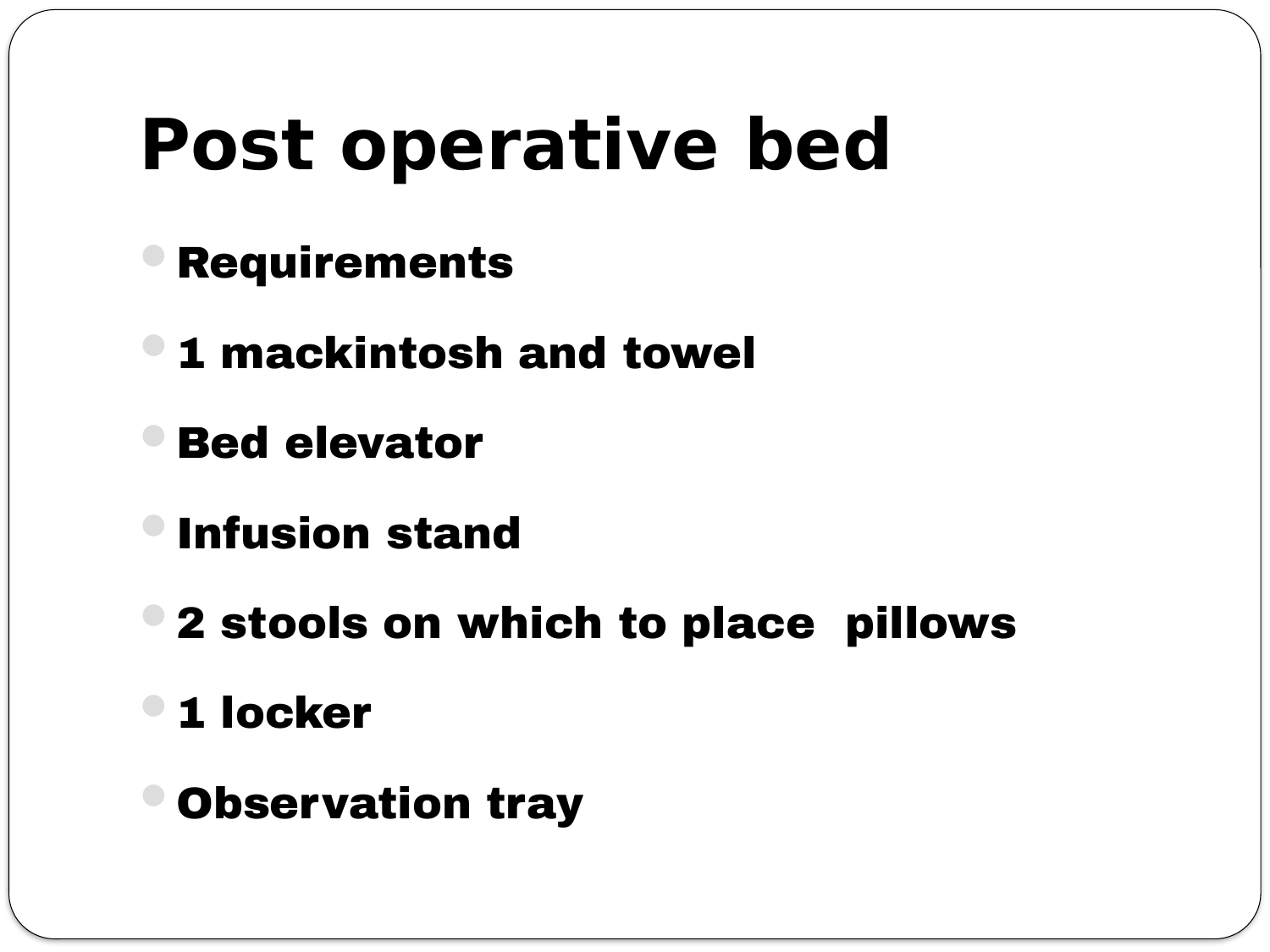

# Post operative bed
Requirements
1 mackintosh and towel
Bed elevator
Infusion stand
2 stools on which to place  pillows
1 locker
Observation tray